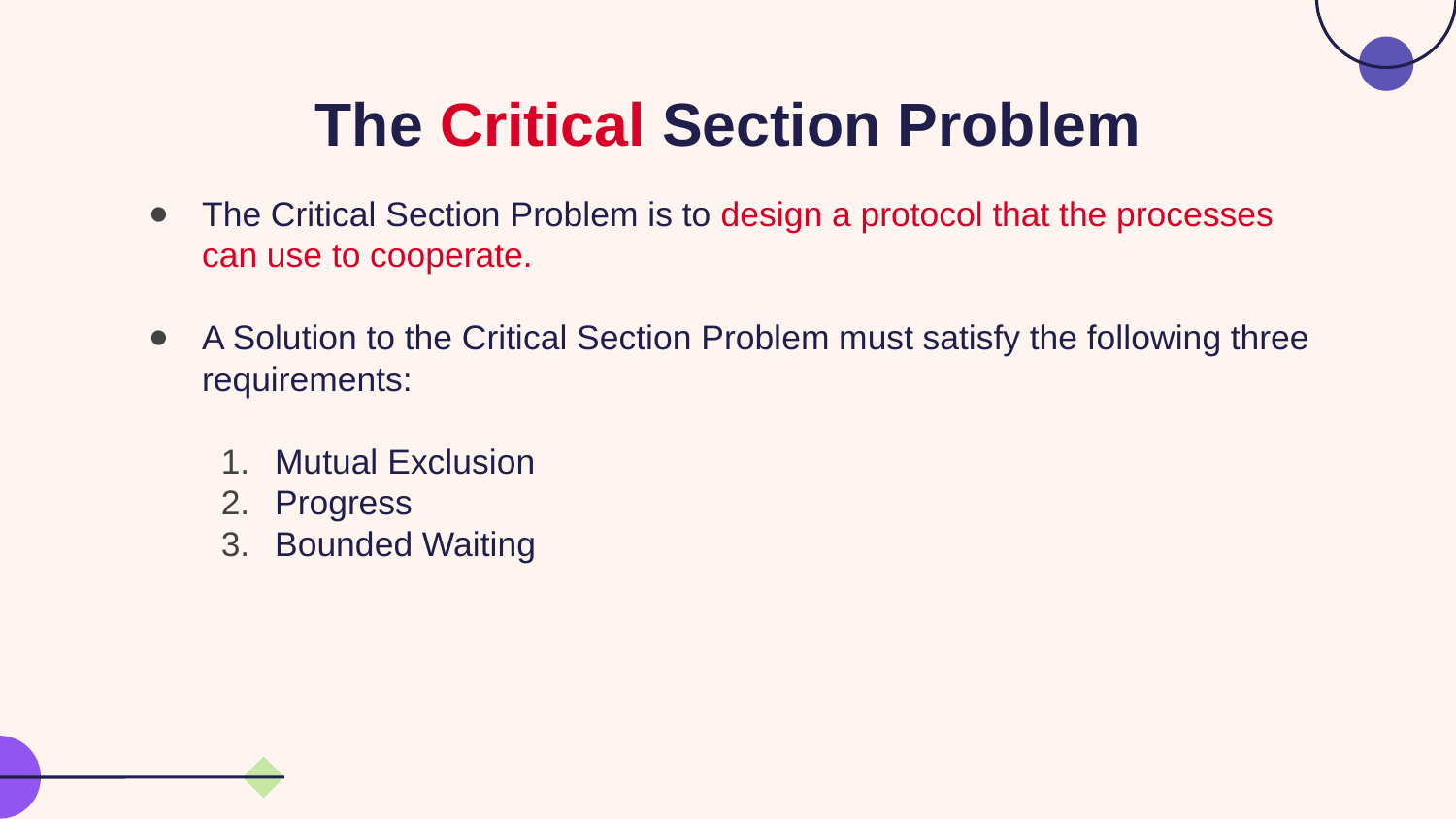

# The Critical Section Problem

The Critical Section Problem is to design a protocol that the processes can use to cooperate.

A Solution to the Critical Section Problem must satisfy the following three requirements:

Mutual Exclusion
Progress
Bounded Waiting